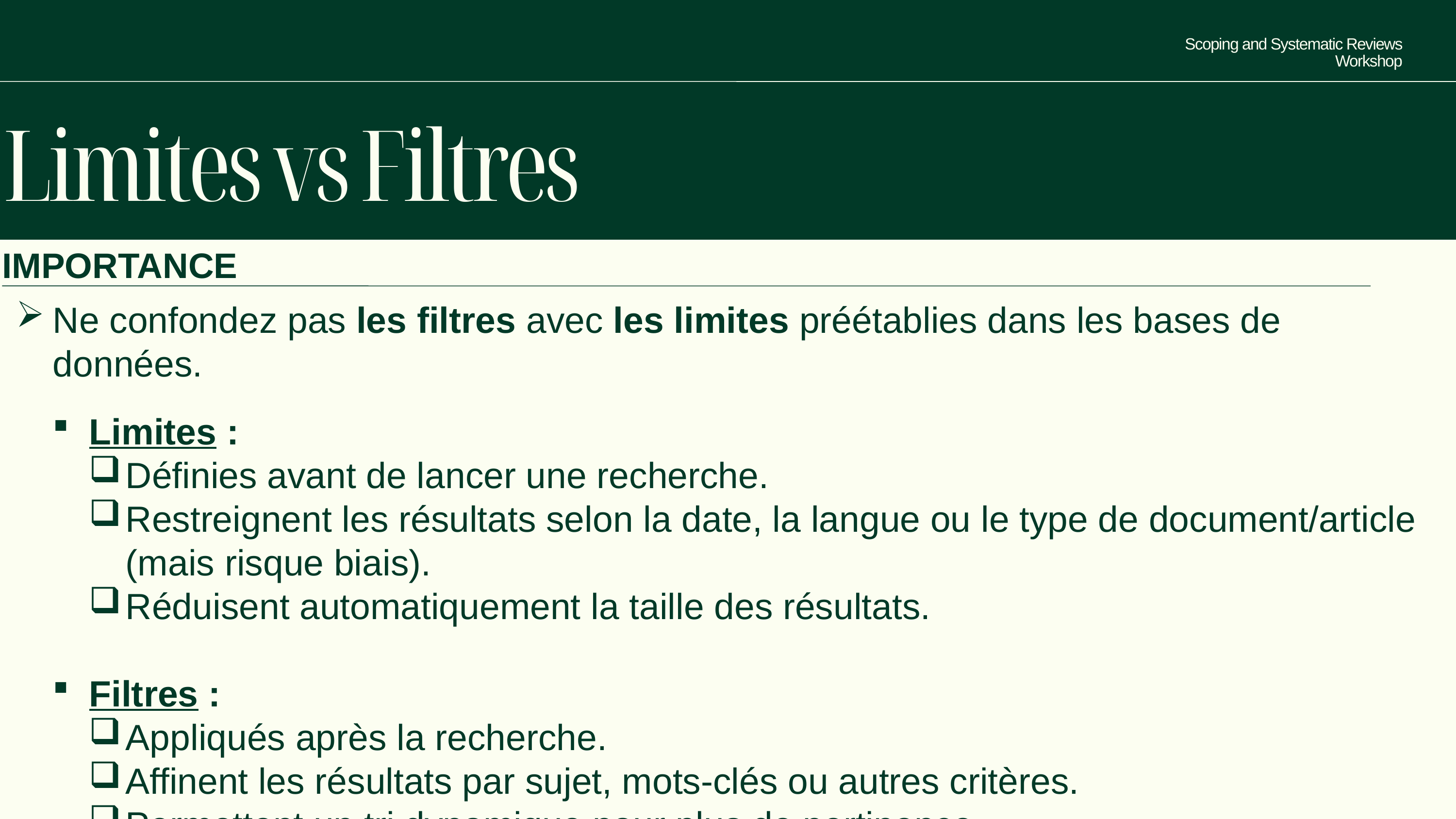

Scoping and Systematic Reviews Workshop

Limites vs Filtres
IMPORTANCE
Ne confondez pas les filtres avec les limites préétablies dans les bases de données.

Limites :
Définies avant de lancer une recherche.
Restreignent les résultats selon la date, la langue ou le type de document/article (mais risque biais).
Réduisent automatiquement la taille des résultats.

Filtres :
Appliqués après la recherche.
Affinent les résultats par sujet, mots-clés ou autres critères.
Permettent un tri dynamique pour plus de pertinence.